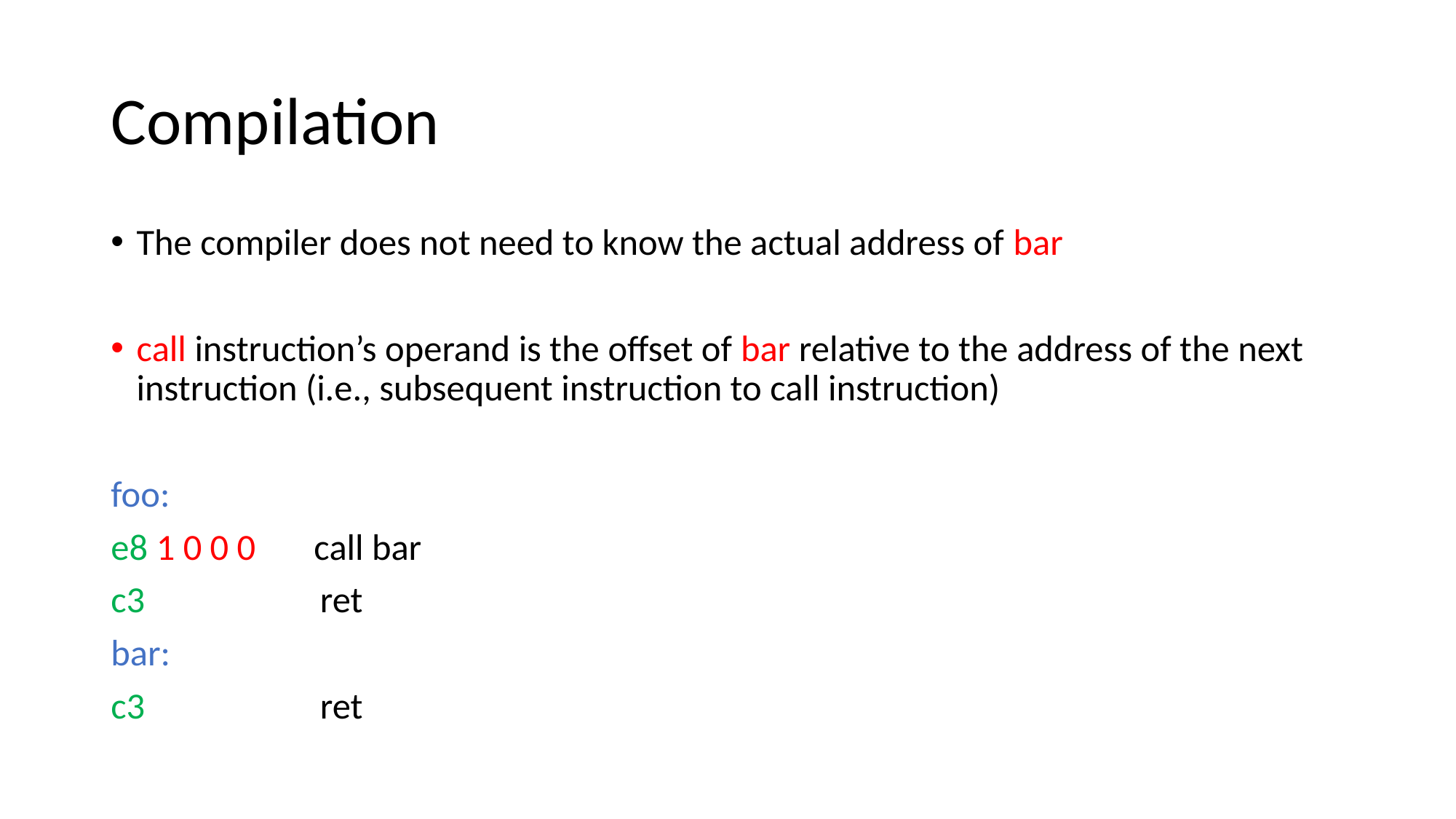

# Compilation
The compiler does not need to know the actual address of bar

call instruction’s operand is the offset of bar relative to the address of the next instruction (i.e., subsequent instruction to call instruction)

foo:
e8 1 0 0 0       call bar
c3                     ret
bar:
c3                     ret